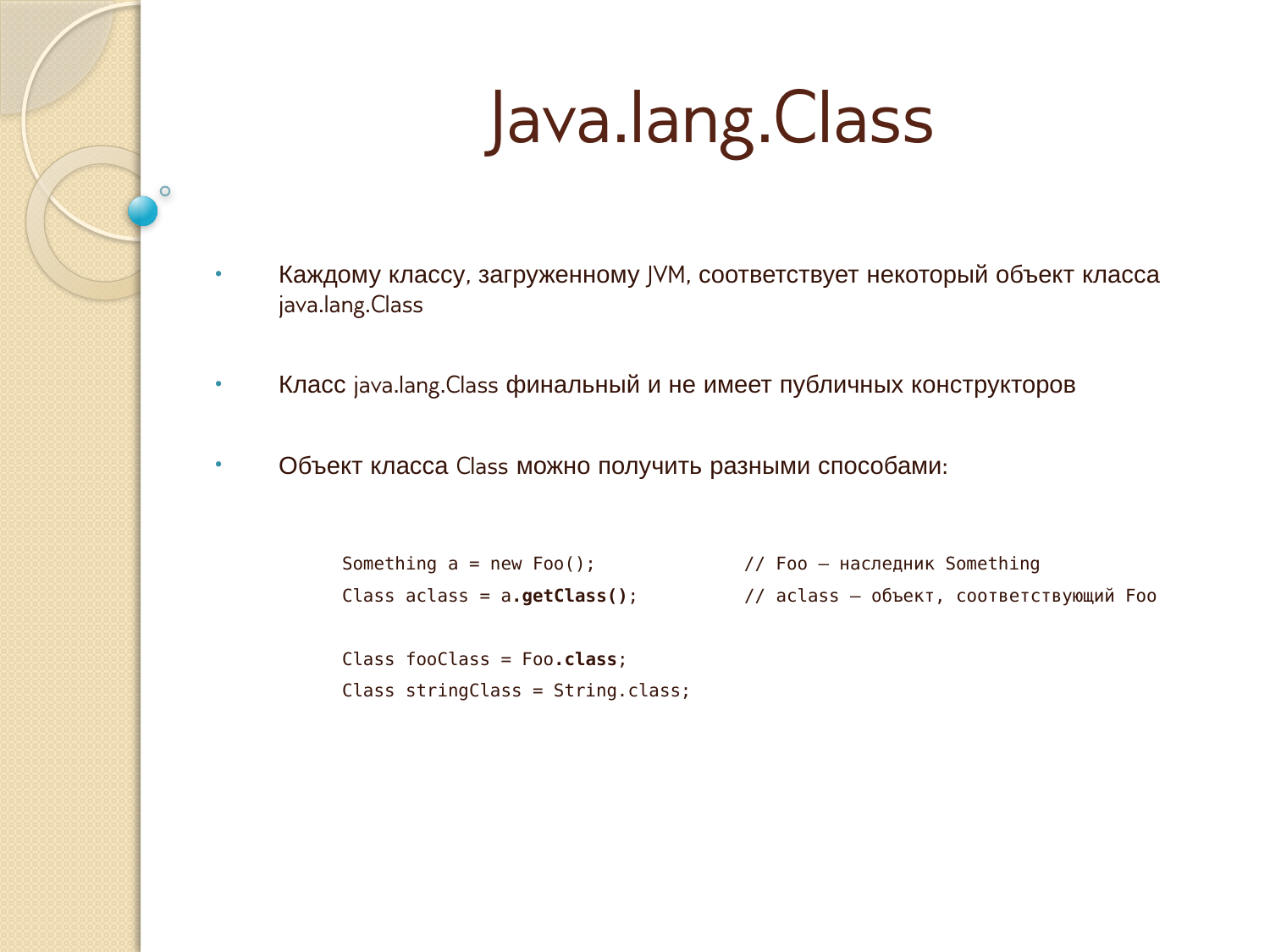

# Java.lang.Class
Каждому классу, загруженному JVM, соответствует некоторый объект класса java.lang.Class

Класс java.lang.Class финальный и не имеет публичных конструкторов

Объект класса Class можно получить разными способами:

	Something a = new Foo();	  // Foo – наследник Something
	Class aclass = a.getClass();	  // aclass – объект, соответствующий Foo

	Class fooClass = Foo.class;
	Class stringClass = String.class;